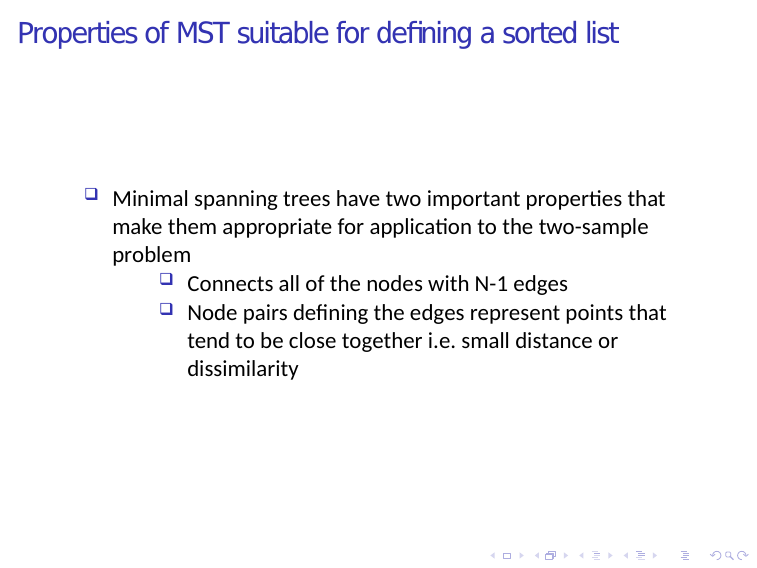

# Properties of MST suitable for defining a sorted list
Minimal spanning trees have two important properties that make them appropriate for application to the two-sample problem
Connects all of the nodes with N-1 edges
Node pairs defining the edges represent points that tend to be close together i.e. small distance or dissimilarity